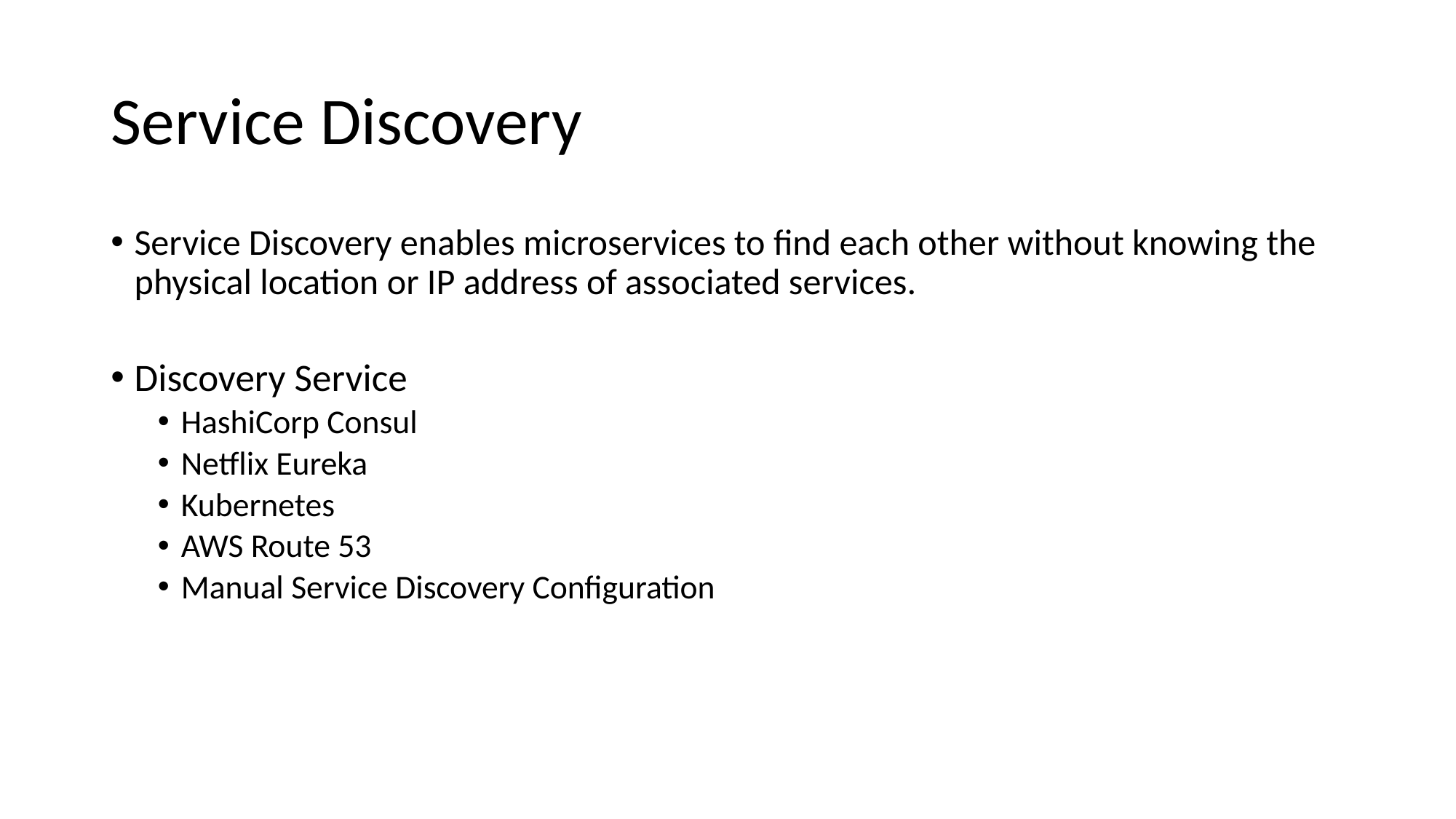

# Service Discovery
Service Discovery enables microservices to find each other without knowing the physical location or IP address of associated services.

Discovery Service
HashiCorp Consul
Netflix Eureka
Kubernetes
AWS Route 53
Manual Service Discovery Configuration